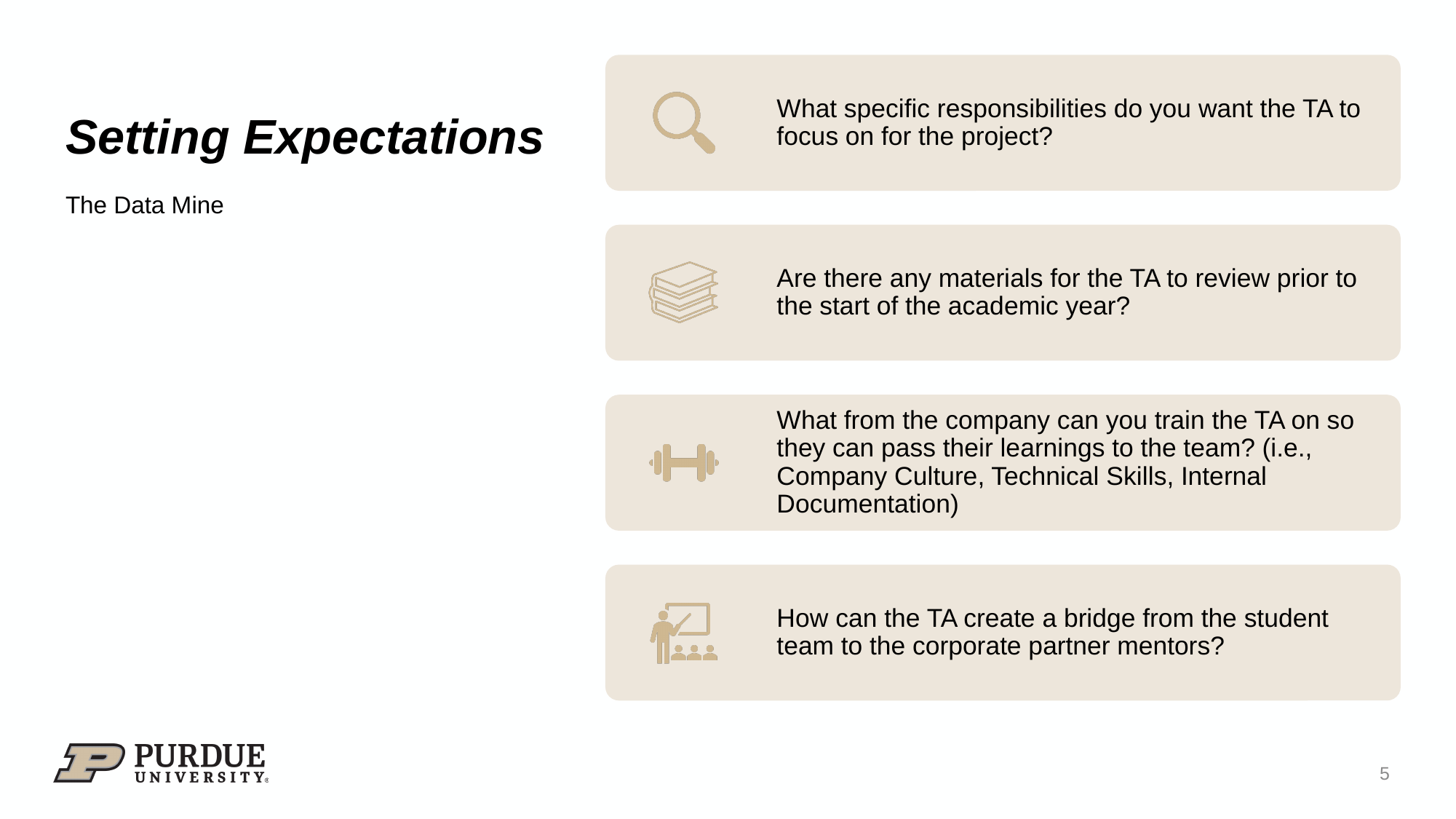

# Setting Expectations
What specific responsibilities do you want the TA to focus on for the project?
Are there any materials for the TA to review prior to the start of the academic year?
What from the company can you train the TA on so they can pass their learnings to the team? (i.e., Company Culture, Technical Skills, Internal Documentation)
How can the TA create a bridge from the student team to the corporate partner mentors?
The Data Mine
5